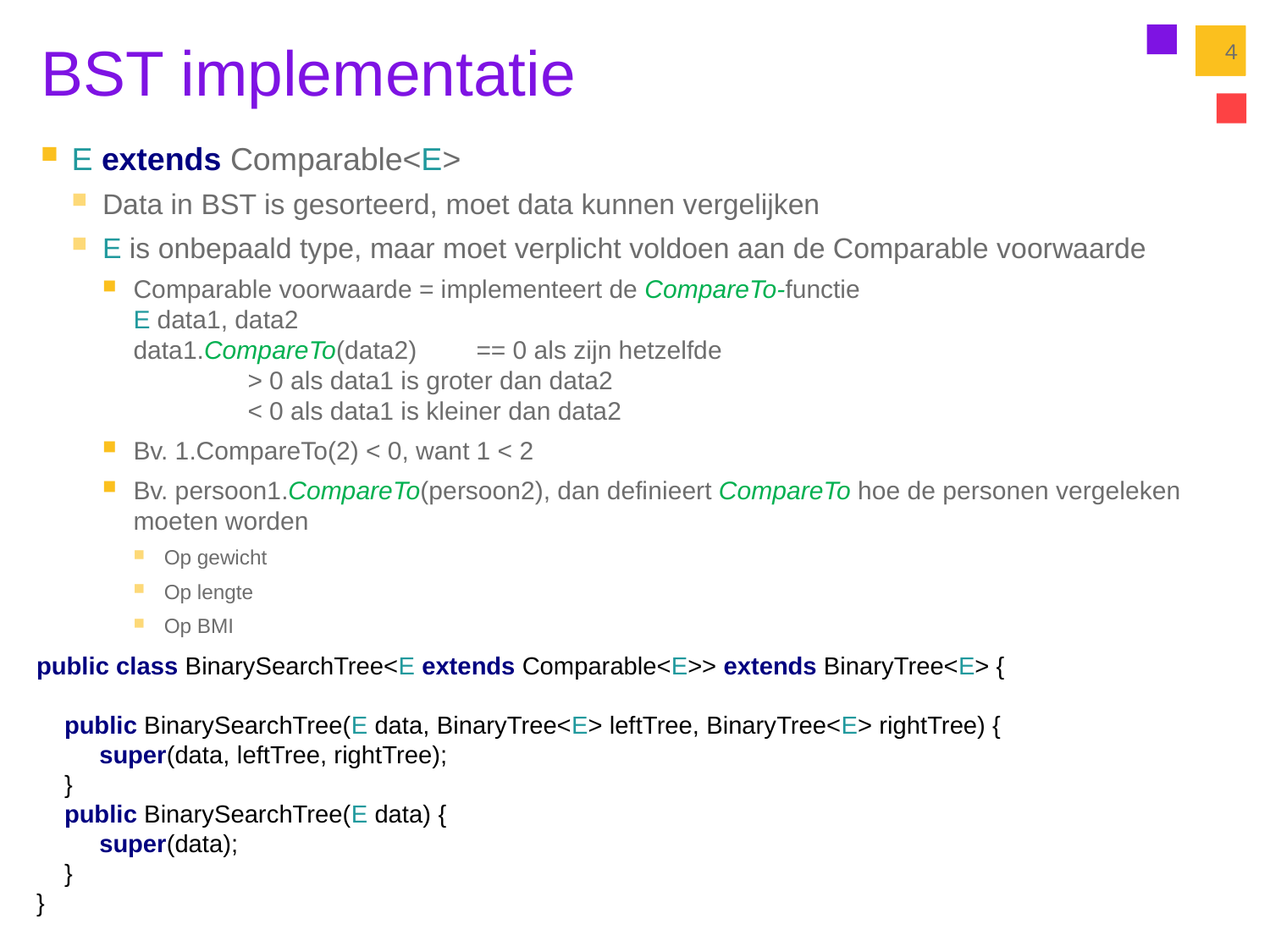

# BST implementatie
4
E extends Comparable<E>
Data in BST is gesorteerd, moet data kunnen vergelijken
E is onbepaald type, maar moet verplicht voldoen aan de Comparable voorwaarde
Comparable voorwaarde = implementeert de CompareTo-functie
E data1, data2
data1.CompareTo(data2) 	== 0 als zijn hetzelfde
				> 0 als data1 is groter dan data2
				< 0 als data1 is kleiner dan data2
Bv. 1.CompareTo(2) < 0, want 1 < 2
Bv. persoon1.CompareTo(persoon2), dan definieert CompareTo hoe de personen vergeleken moeten worden
Op gewicht
Op lengte
Op BMI

public class BinarySearchTree<E extends Comparable<E>> extends BinaryTree<E> {

    public BinarySearchTree(E data, BinaryTree<E> leftTree, BinaryTree<E> rightTree) {
         super(data, leftTree, rightTree);
    }
    public BinarySearchTree(E data) {
         super(data);
    }
}